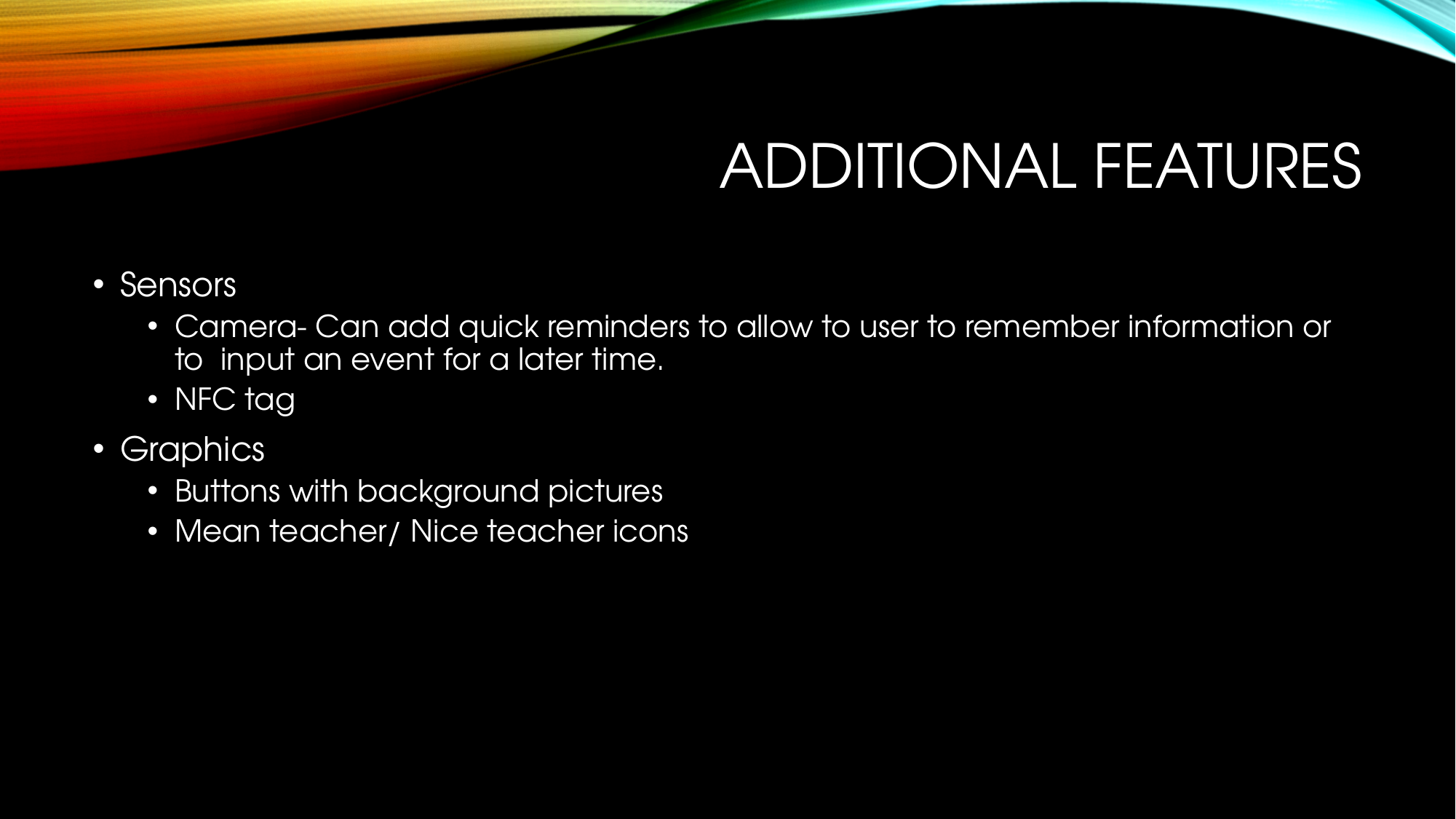

# ADDITIONAL FEATURES
Sensors
Camera- Can add quick reminders to allow to user to remember information or to  input an event for a later time.
NFC tag
Graphics
Buttons with background pictures
Mean teacher/ Nice teacher icons